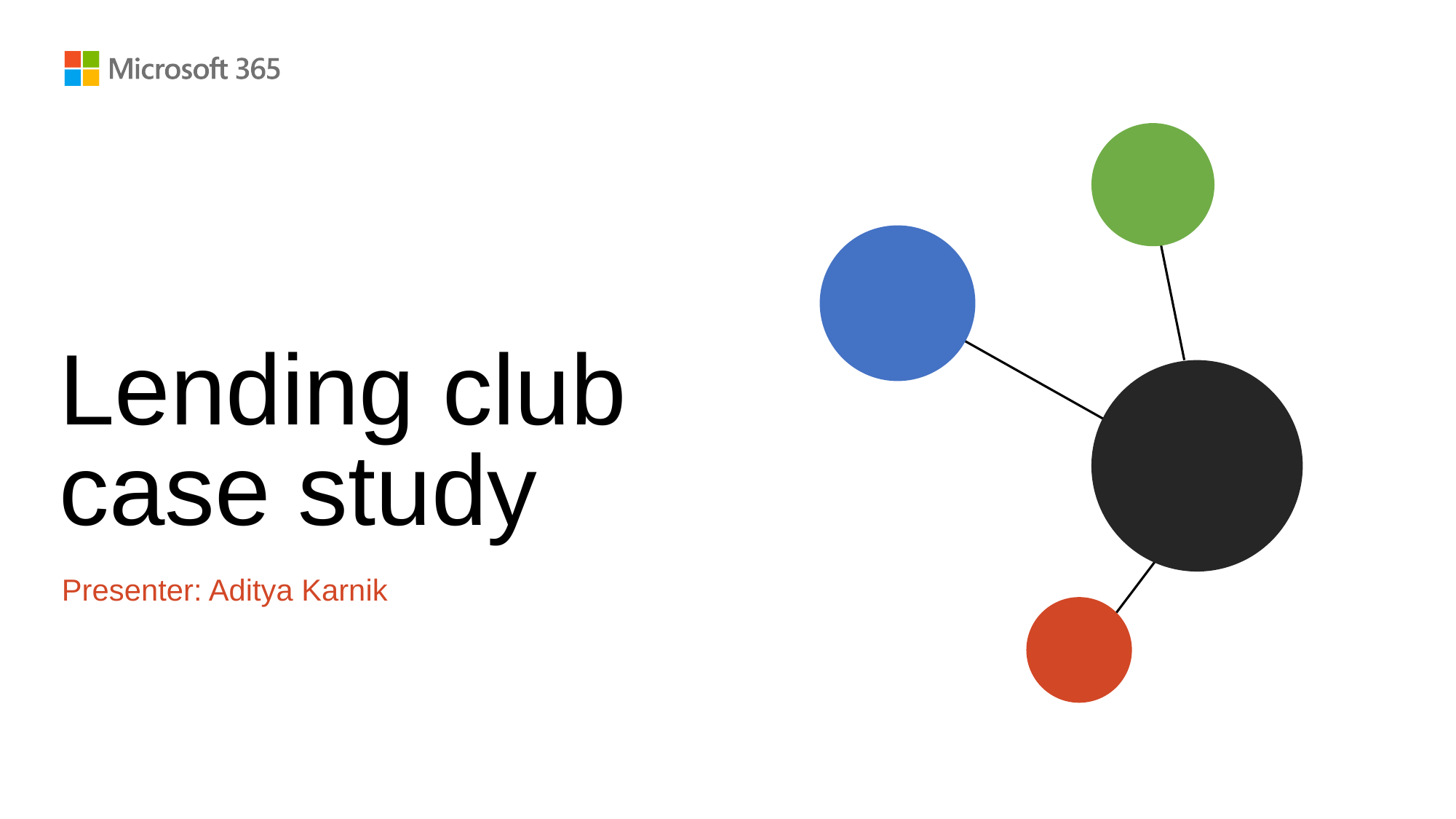

# Lending club case study
Presenter: Aditya Karnik